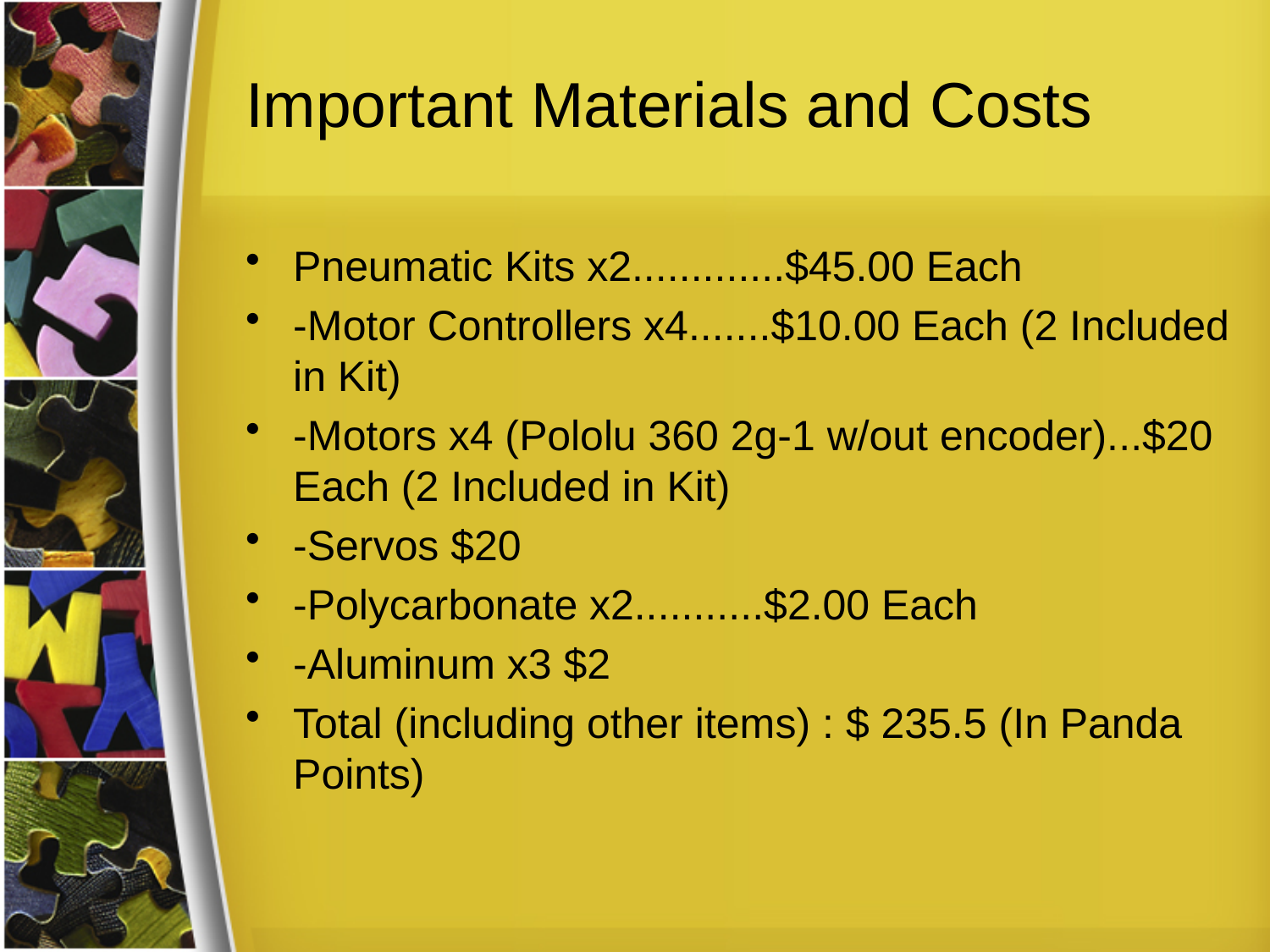

# Important Materials and Costs
Pneumatic Kits x2.............$45.00 Each
-Motor Controllers x4.......$10.00 Each (2 Included in Kit)
-Motors x4 (Pololu 360 2g-1 w/out encoder)...$20 Each (2 Included in Kit)
-Servos $20
-Polycarbonate x2...........$2.00 Each
-Aluminum x3 $2
Total (including other items) : $ 235.5 (In Panda Points)